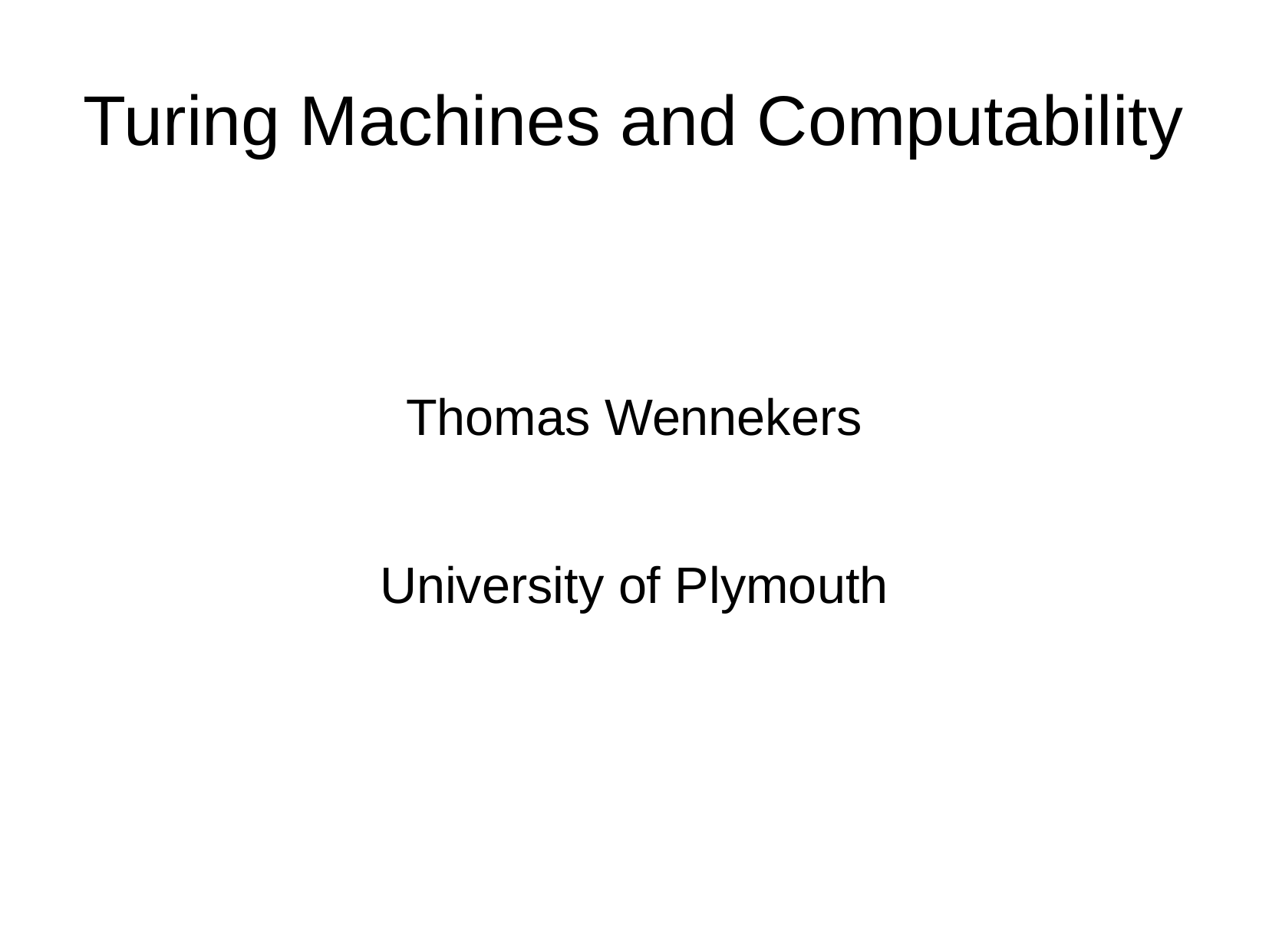

Turing Machines and Computability
Thomas Wennekers

University of Plymouth